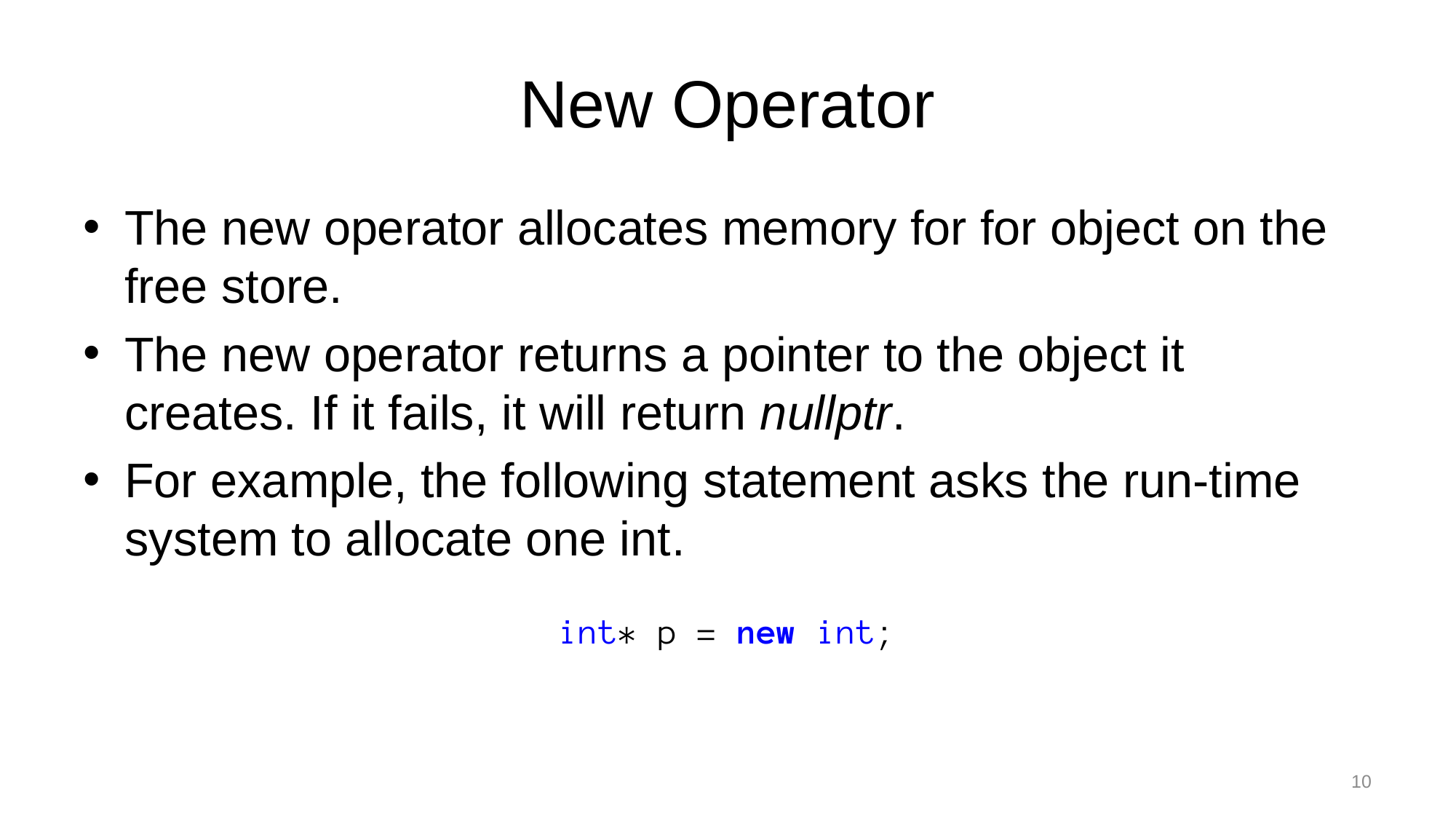

# New Operator
The new operator allocates memory for for object on the free store.
The new operator returns a pointer to the object it creates. If it fails, it will return nullptr.
For example, the following statement asks the run-time system to allocate one int.
int* p = new int;
10